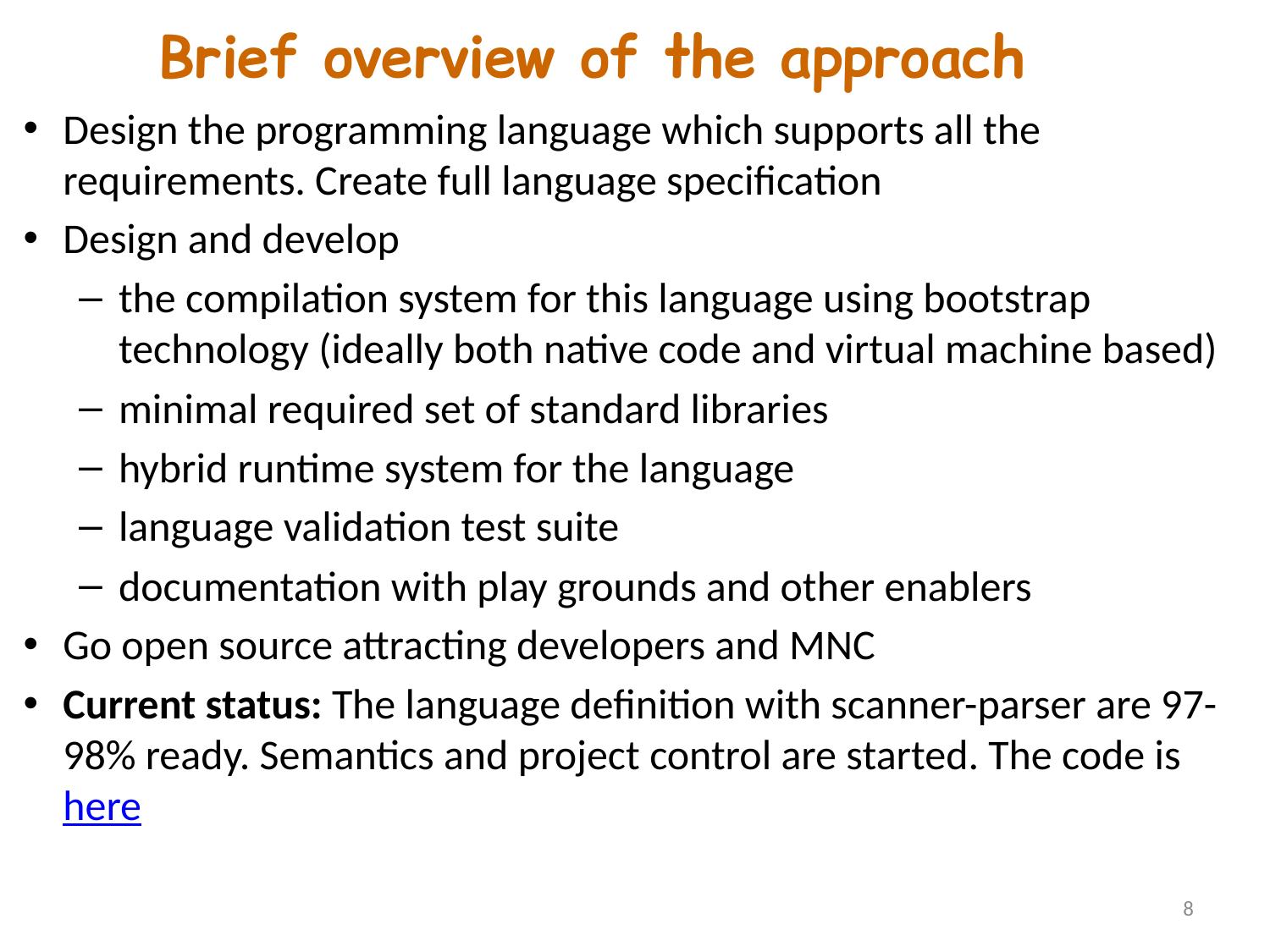

# Brief overview of the approach
Design the programming language which supports all the requirements. Create full language specification
Design and develop
the compilation system for this language using bootstrap technology (ideally both native code and virtual machine based)
minimal required set of standard libraries
hybrid runtime system for the language
language validation test suite
documentation with play grounds and other enablers
Go open source attracting developers and MNC
Current status: The language definition with scanner-parser are 97-98% ready. Semantics and project control are started. The code is here
8